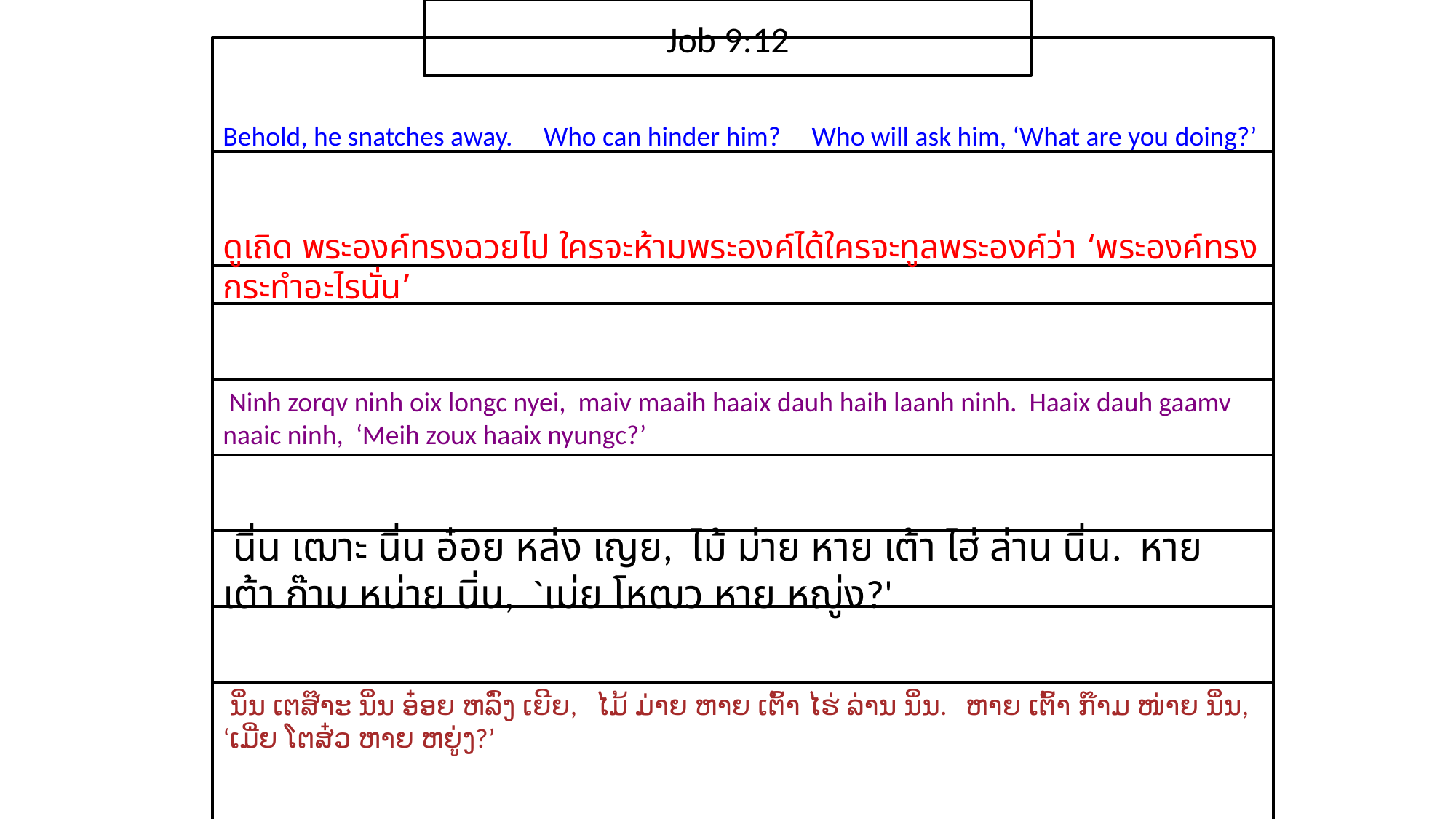

Job 9:12
Behold, he snatches away.     Who can hinder him?     Who will ask him, ‘What are you doing?’
ดู​เถิด ​พระ​องค์​ทรง​ฉวย​ไป ใคร​จะ​ห้าม​พระ​องค์​ได้ใคร​จะ​ทูล​พระ​องค์​ว่า ‘พระ​องค์​ทรง​กระทำ​อะไร​นั่น’
 Ninh zorqv ninh oix longc nyei,  maiv maaih haaix dauh haih laanh ninh.  Haaix dauh gaamv naaic ninh,  ‘Meih zoux haaix nyungc?’
 นิ่น เฒาะ นิ่น อ๋อย หล่ง เญย,  ไม้ ม่าย หาย เต้า ไฮ่ ล่าน นิ่น.  หาย เต้า ก๊าม หน่าย นิ่น,  `เม่ย โหฒว หาย หญู่ง?'
 ນິ່ນ ເຕສ໊າະ ນິ່ນ ອ໋ອຍ ຫລົ່ງ ເຍີຍ,   ໄມ້ ມ່າຍ ຫາຍ ເຕົ້າ ໄຮ່ ລ່ານ ນິ່ນ.   ຫາຍ ເຕົ້າ ກ໊າມ ໜ່າຍ ນິ່ນ,   ‘ເມີ່ຍ ໂຕສ໋ວ ຫາຍ ຫຍູ່ງ?’